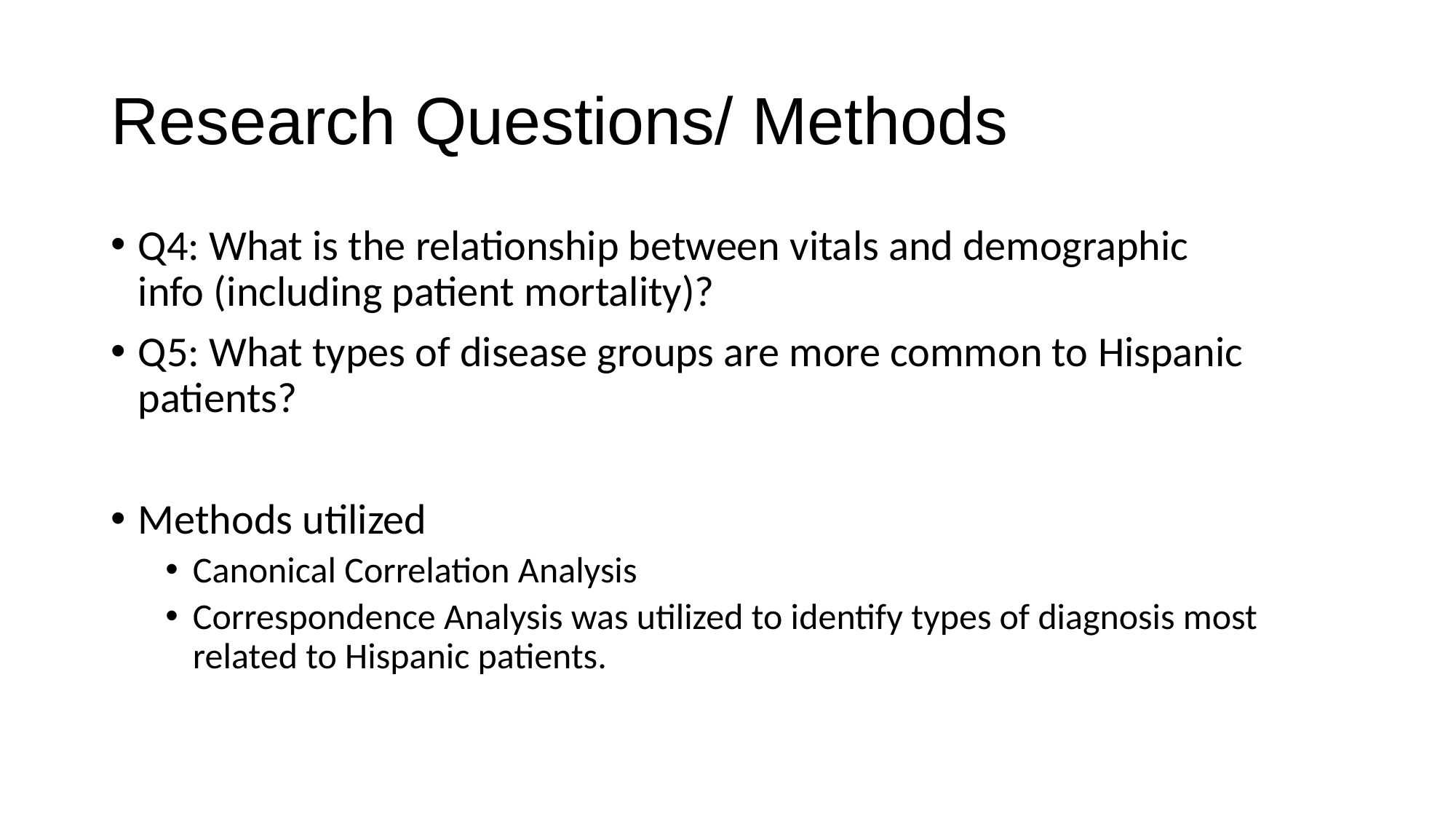

# Research Questions/ Methods
Q4: What is the relationship between vitals and demographic info (including patient mortality)?
Q5: What types of disease groups are more common to Hispanic patients?

Methods utilized
Canonical Correlation Analysis
Correspondence Analysis was utilized to identify types of diagnosis most related to Hispanic patients.